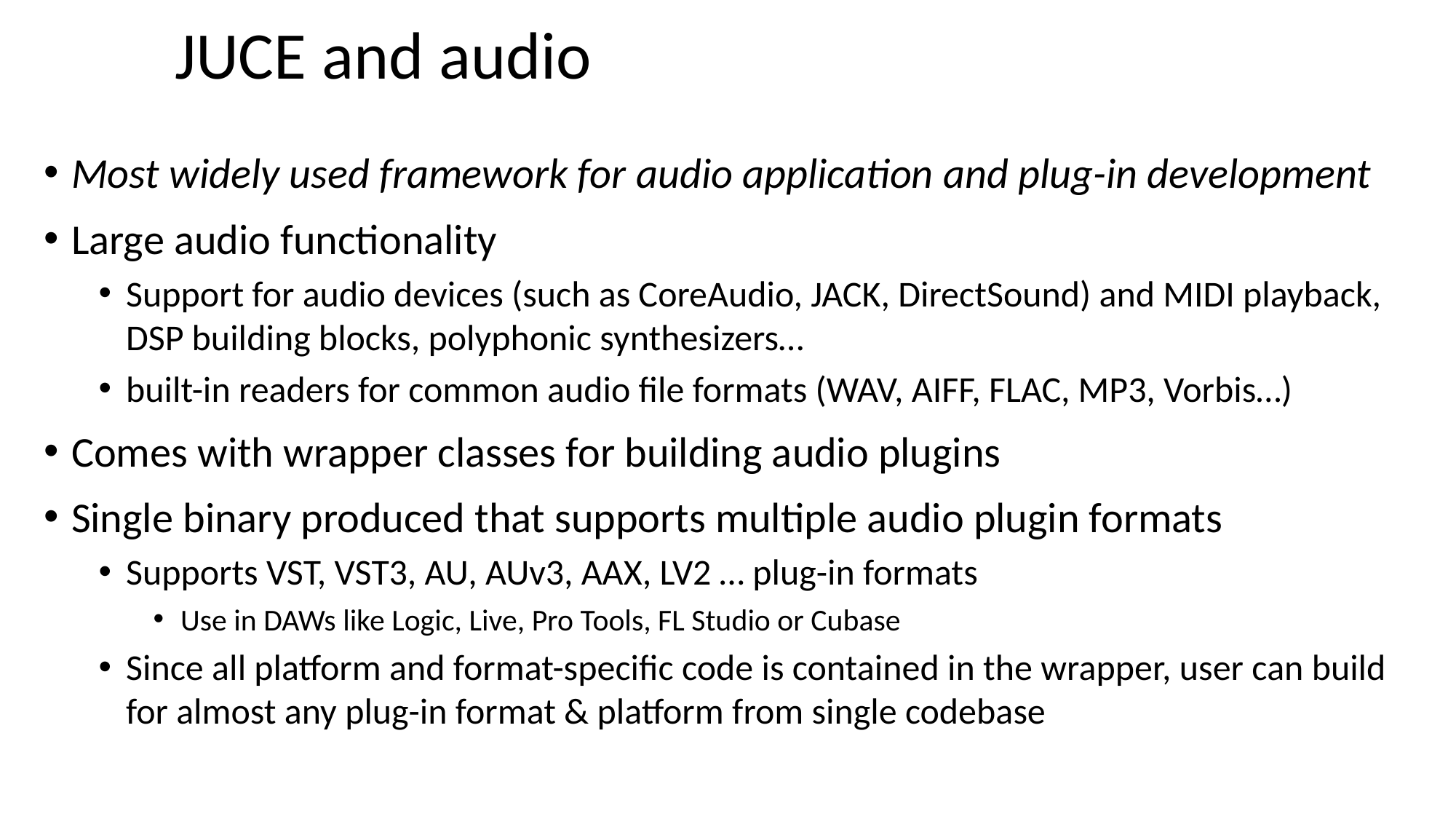

# JUCE and audio
Most widely used framework for audio application and plug-in development
Large audio functionality
Support for audio devices (such as CoreAudio, JACK, DirectSound) and MIDI playback, DSP building blocks, polyphonic synthesizers…
built-in readers for common audio file formats (WAV, AIFF, FLAC, MP3, Vorbis…)
Comes with wrapper classes for building audio plugins
Single binary produced that supports multiple audio plugin formats
Supports VST, VST3, AU, AUv3, AAX, LV2 … plug-in formats
Use in DAWs like Logic, Live, Pro Tools, FL Studio or Cubase
Since all platform and format-specific code is contained in the wrapper, user can build for almost any plug-in format & platform from single codebase